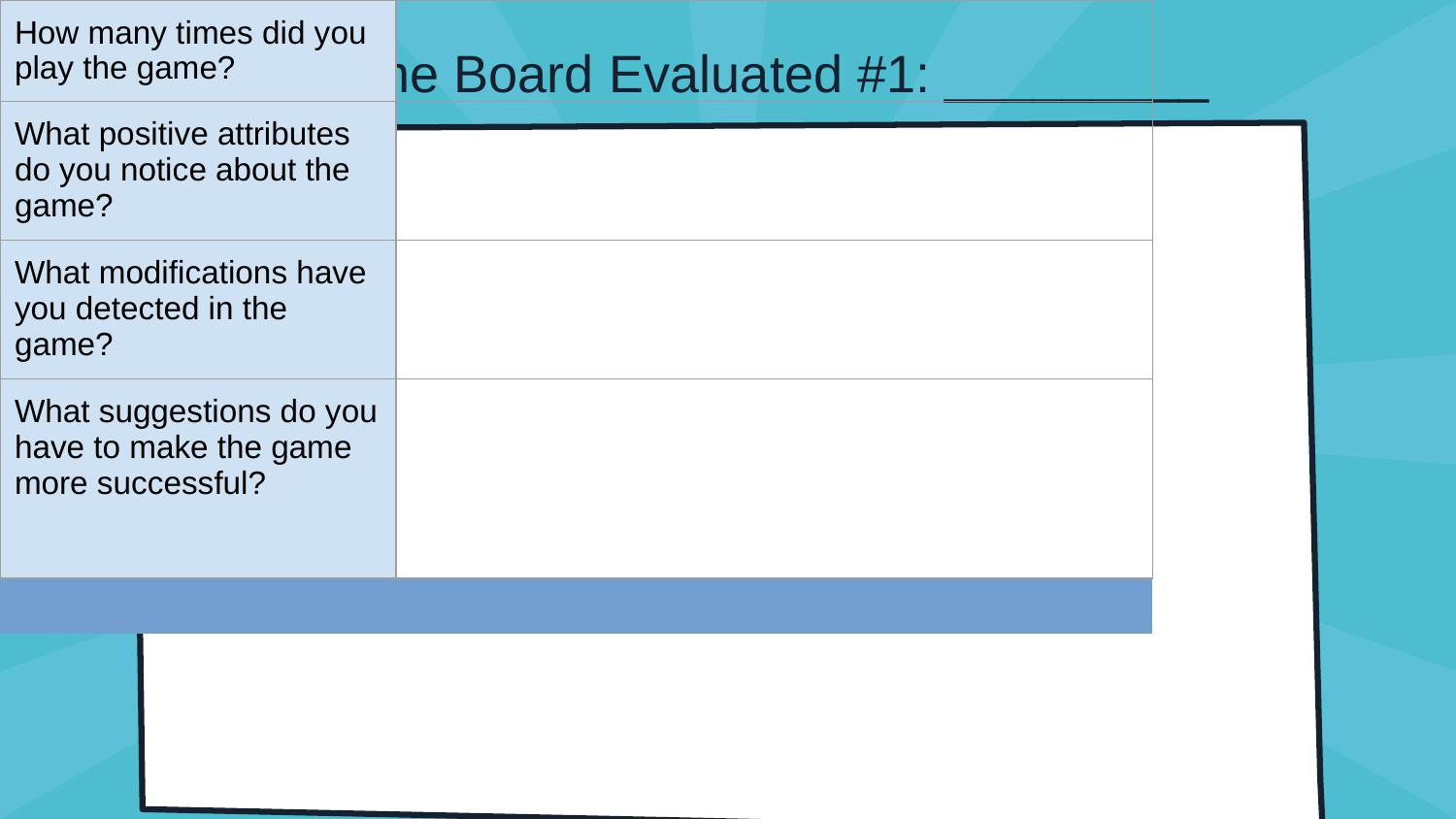

# Game Board Evaluated #1: _________

| How many times did you play the game? |  |  |
| --- | --- | --- |
| What positive attributes do you notice about the game? |  |  |
| What modifications have you detected in the game? |  |  |
| What suggestions do you have to make the game more successful? |  |  |
|  |  |  |
|  |  |  |
|  |  |  |
| Leave a positive note! |  |  |